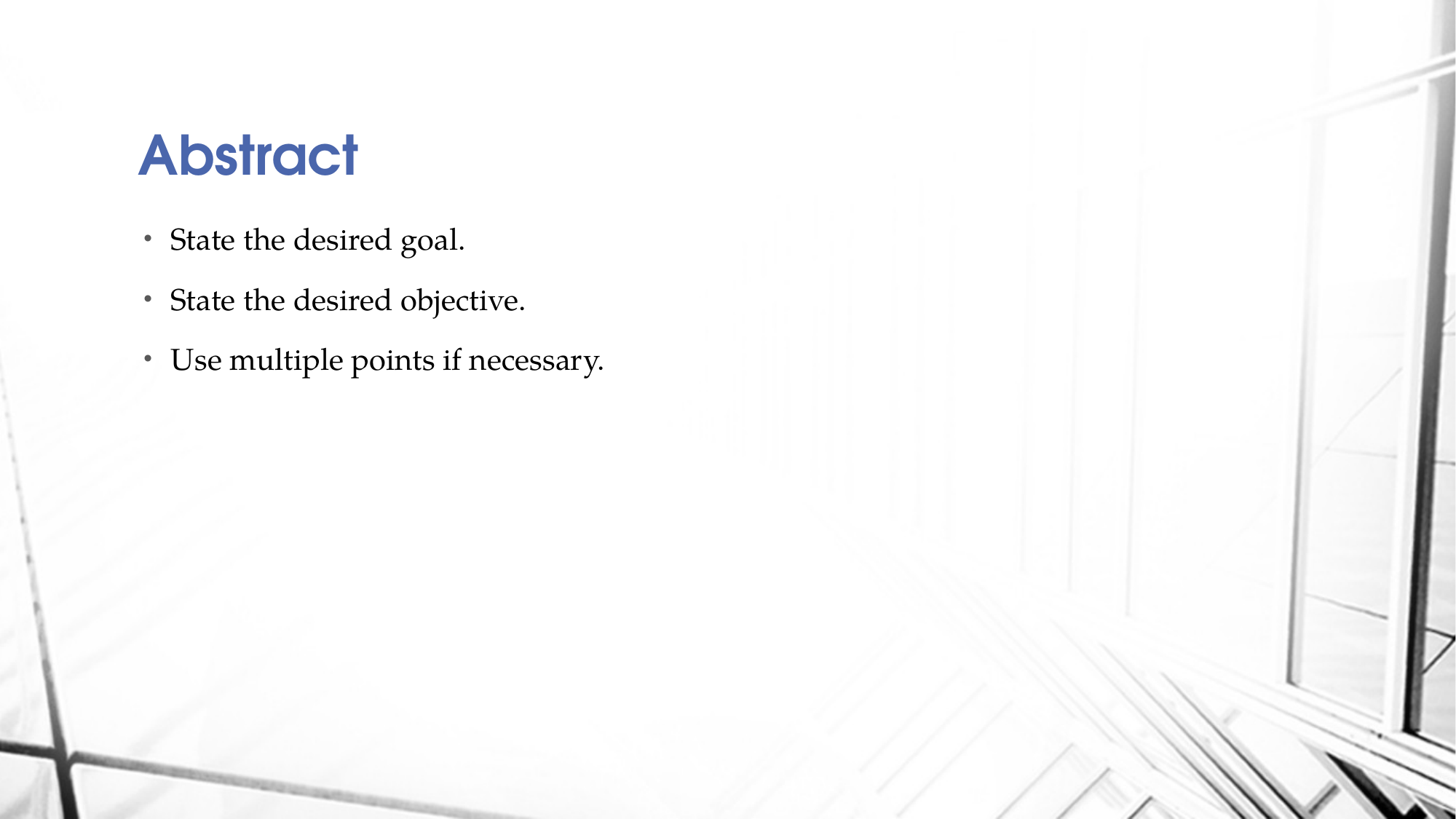

# Abstract
State the desired goal.
State the desired objective.
Use multiple points if necessary.